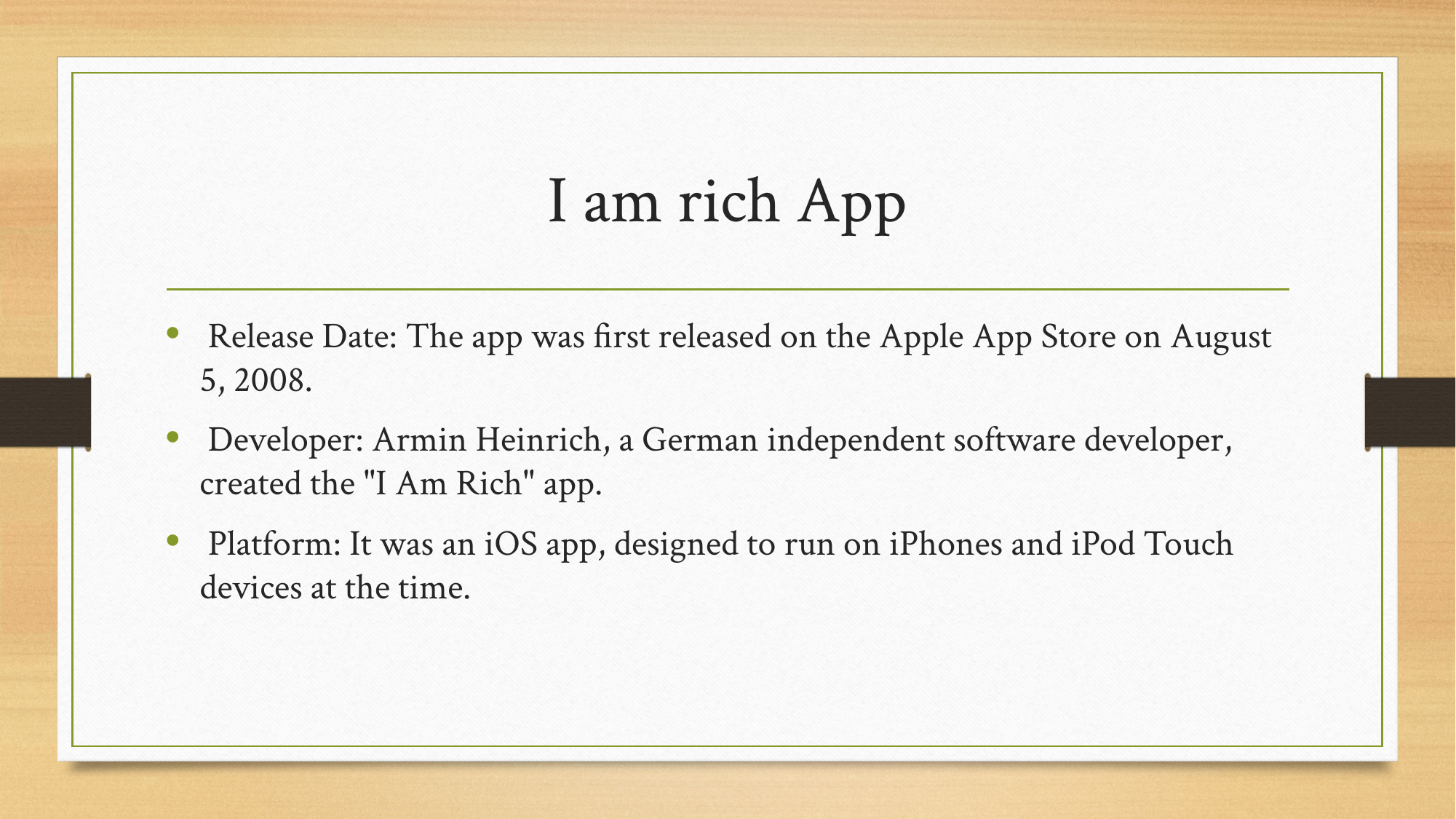

# I am rich App
 Release Date: The app was first released on the Apple App Store on August 5, 2008.
 Developer: Armin Heinrich, a German independent software developer, created the "I Am Rich" app.
 Platform: It was an iOS app, designed to run on iPhones and iPod Touch devices at the time.